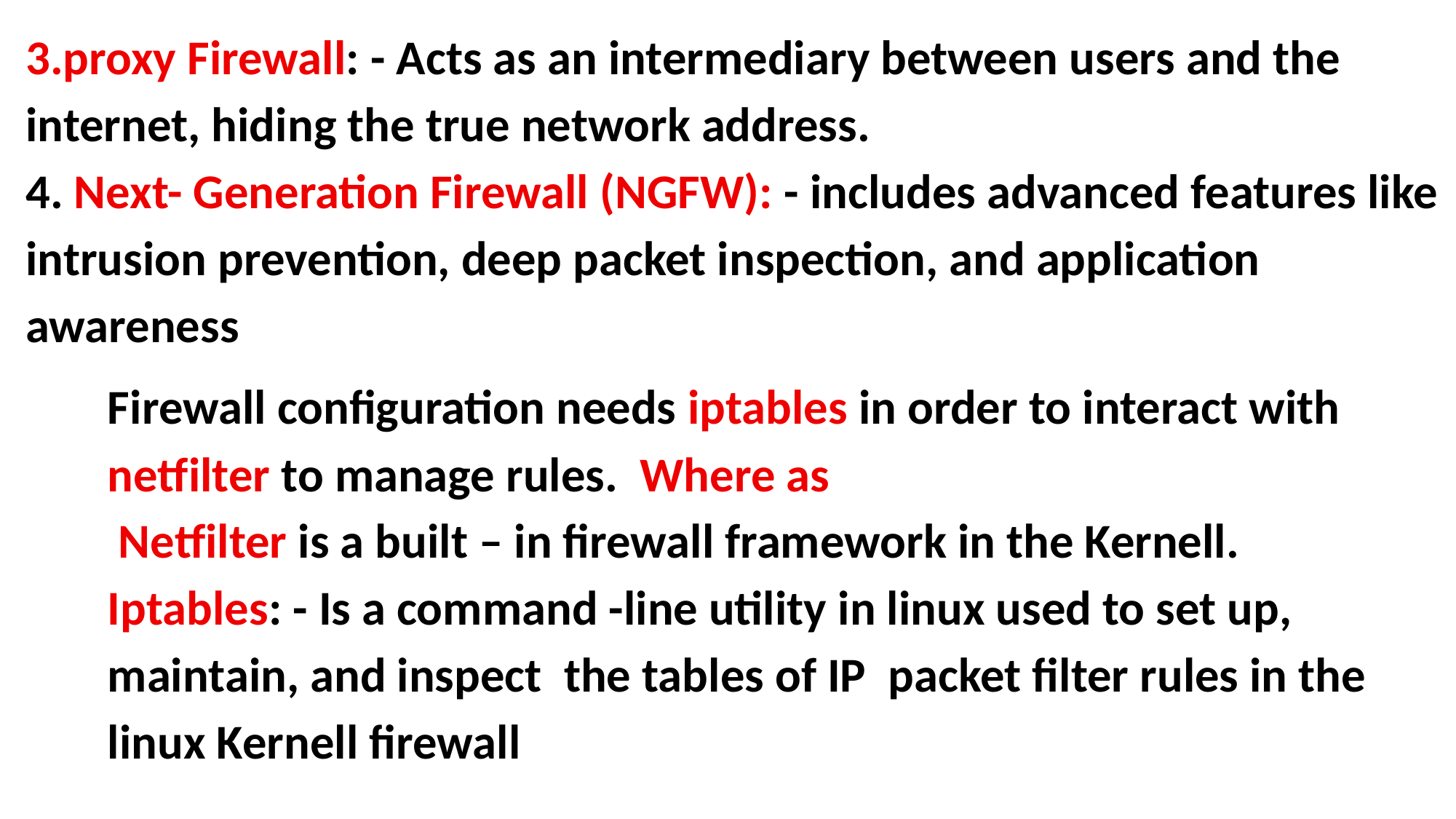

3.proxy Firewall: - Acts as an intermediary between users and the internet, hiding the true network address.
4. Next- Generation Firewall (NGFW): - includes advanced features like intrusion prevention, deep packet inspection, and application awareness
Firewall configuration needs iptables in order to interact with netfilter to manage rules.  Where as
 Netfilter is a built – in firewall framework in the Kernell.
Iptables: - Is a command -line utility in linux used to set up, maintain, and inspect  the tables of IP  packet filter rules in the linux Kernell firewall